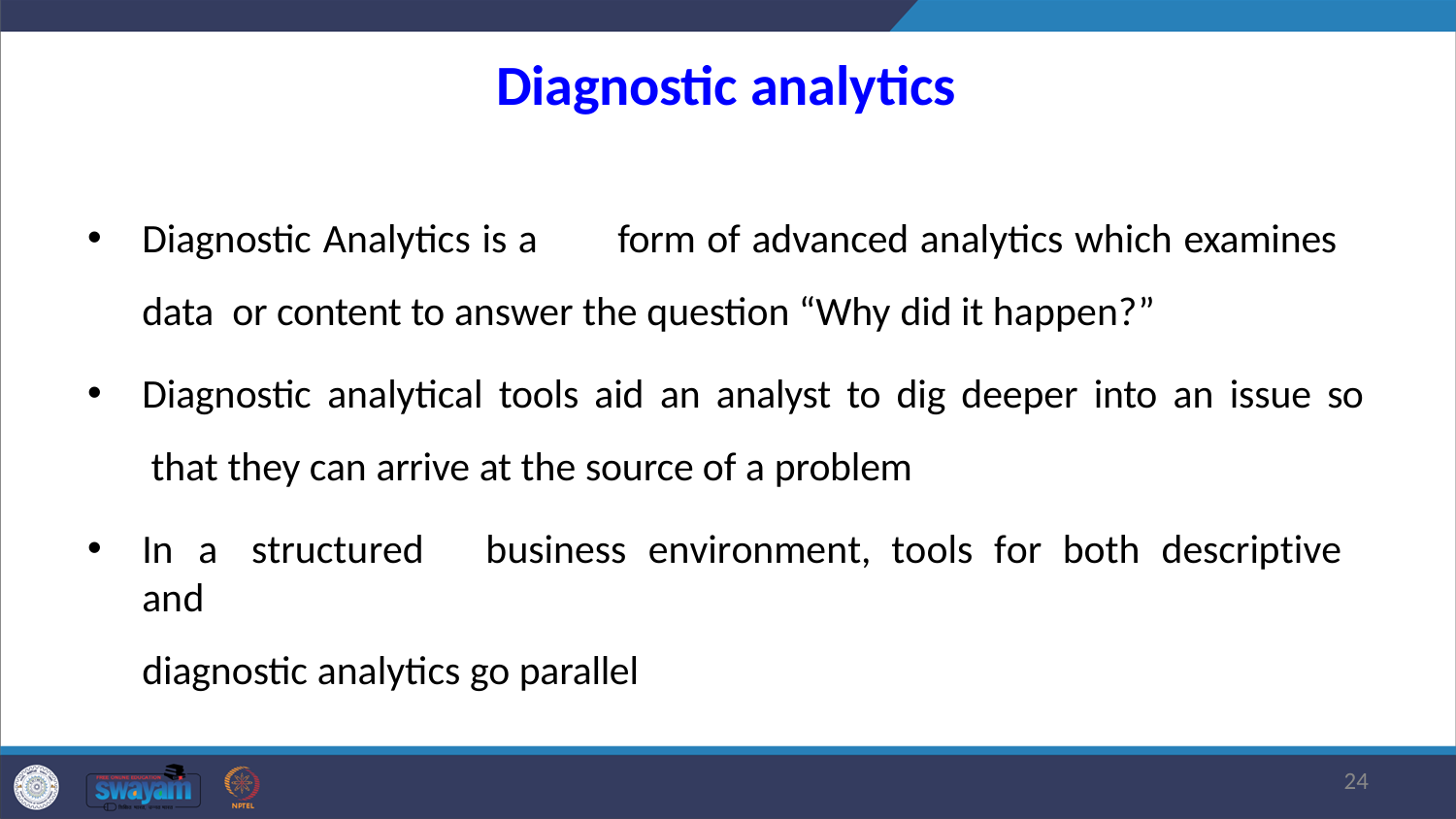

# Diagnostic analytics
Diagnostic Analytics is a	form of advanced analytics which examines data  or content to answer the question “Why did it happen?”
Diagnostic analytical tools aid an analyst to dig deeper into an issue so  that they can arrive at the source of a problem
In	a	structured	business	environment,	tools	for	both	descriptive	and
diagnostic analytics go parallel
24